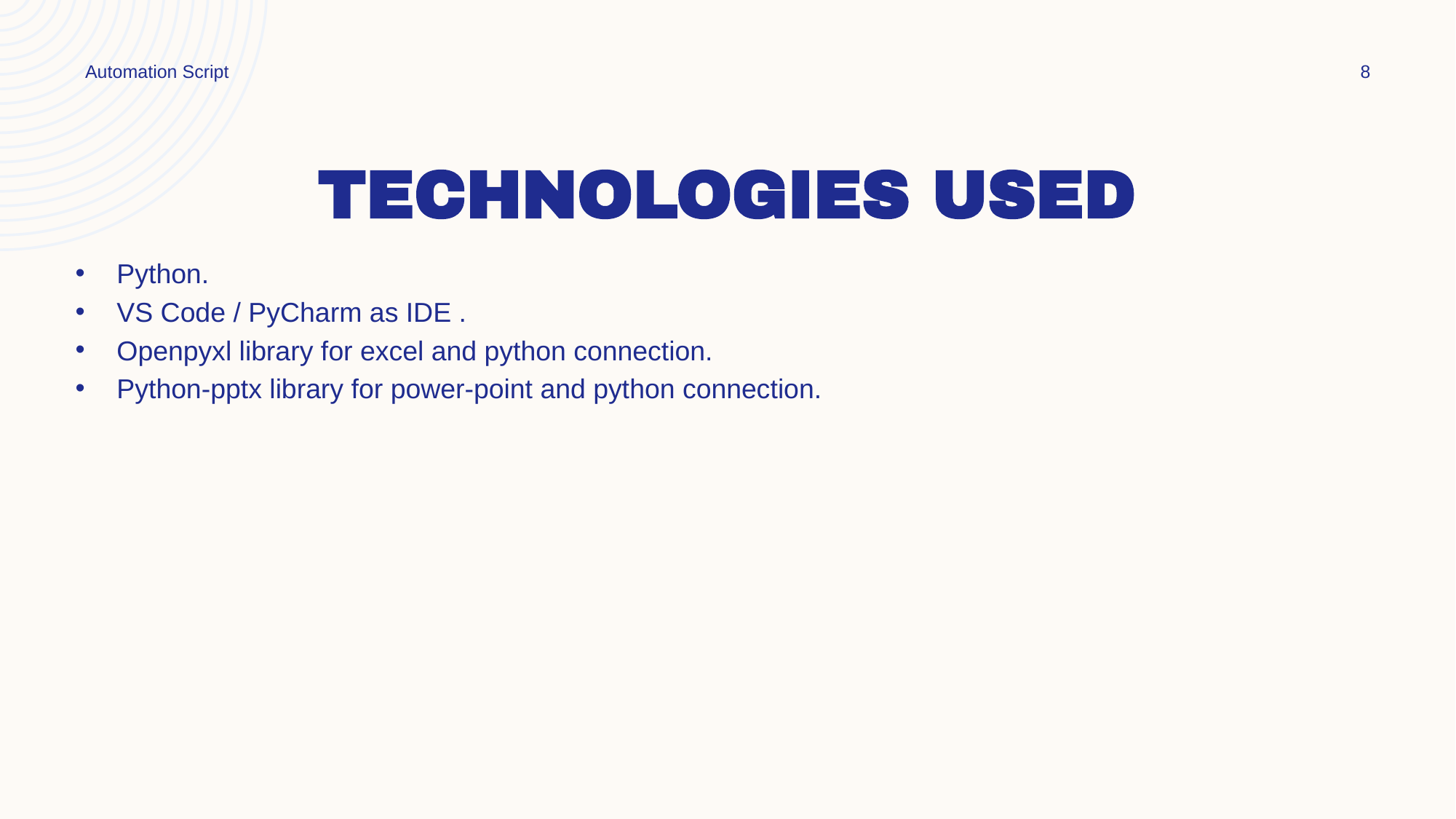

Automation Script
8
# Technologies used
Python.
VS Code / PyCharm as IDE .
Openpyxl library for excel and python connection.
Python-pptx library for power-point and python connection.